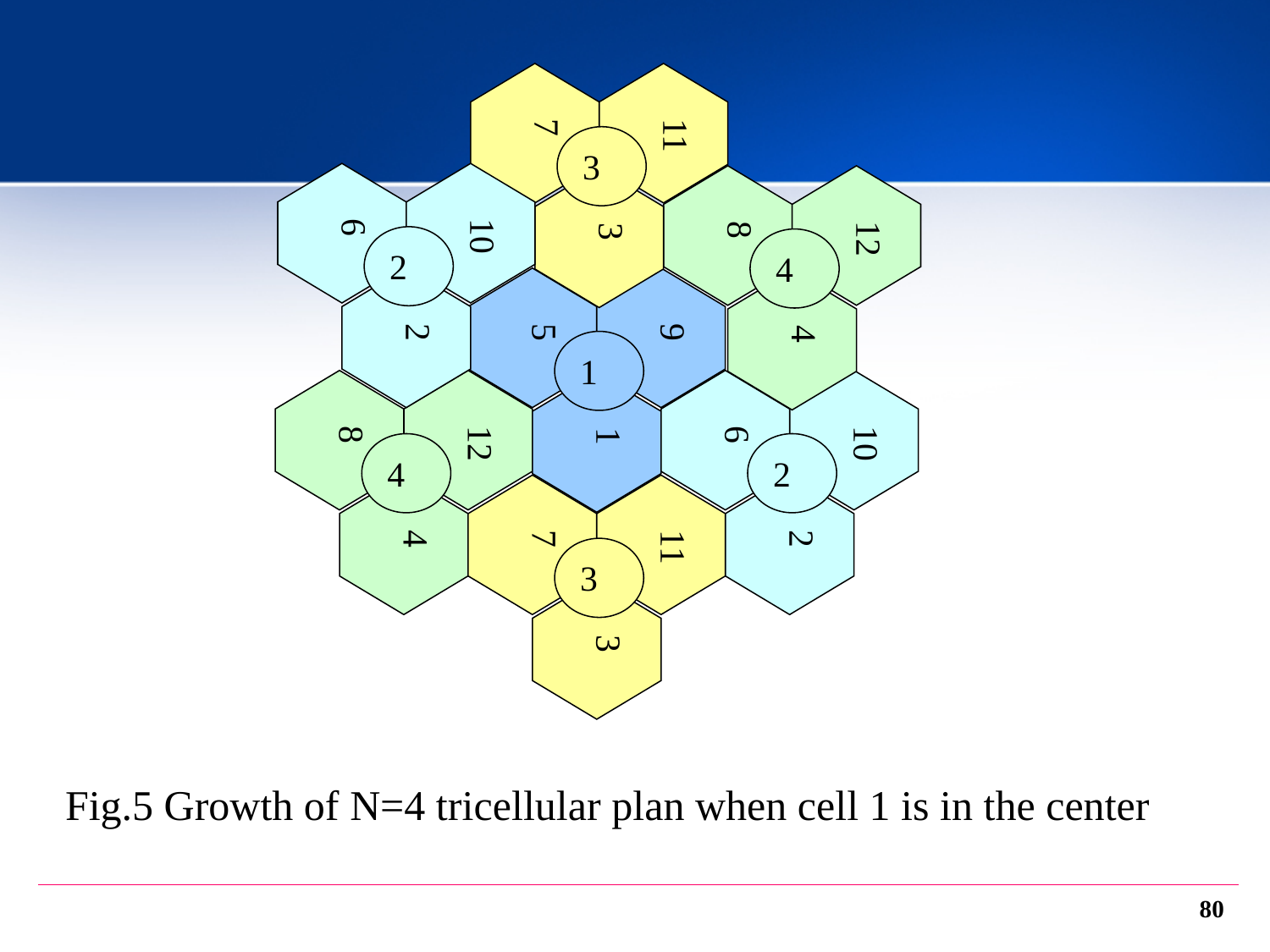

7
  11
  3
3
  6
  10
  2
2
  8
  12
  4
4
  5
  9
  1
1
  8
  12
  4
4
  6
  10
  2
2
  7
  11
  3
3

Fig.5 Growth of N=4 tricellular plan when cell 1 is in the center
80